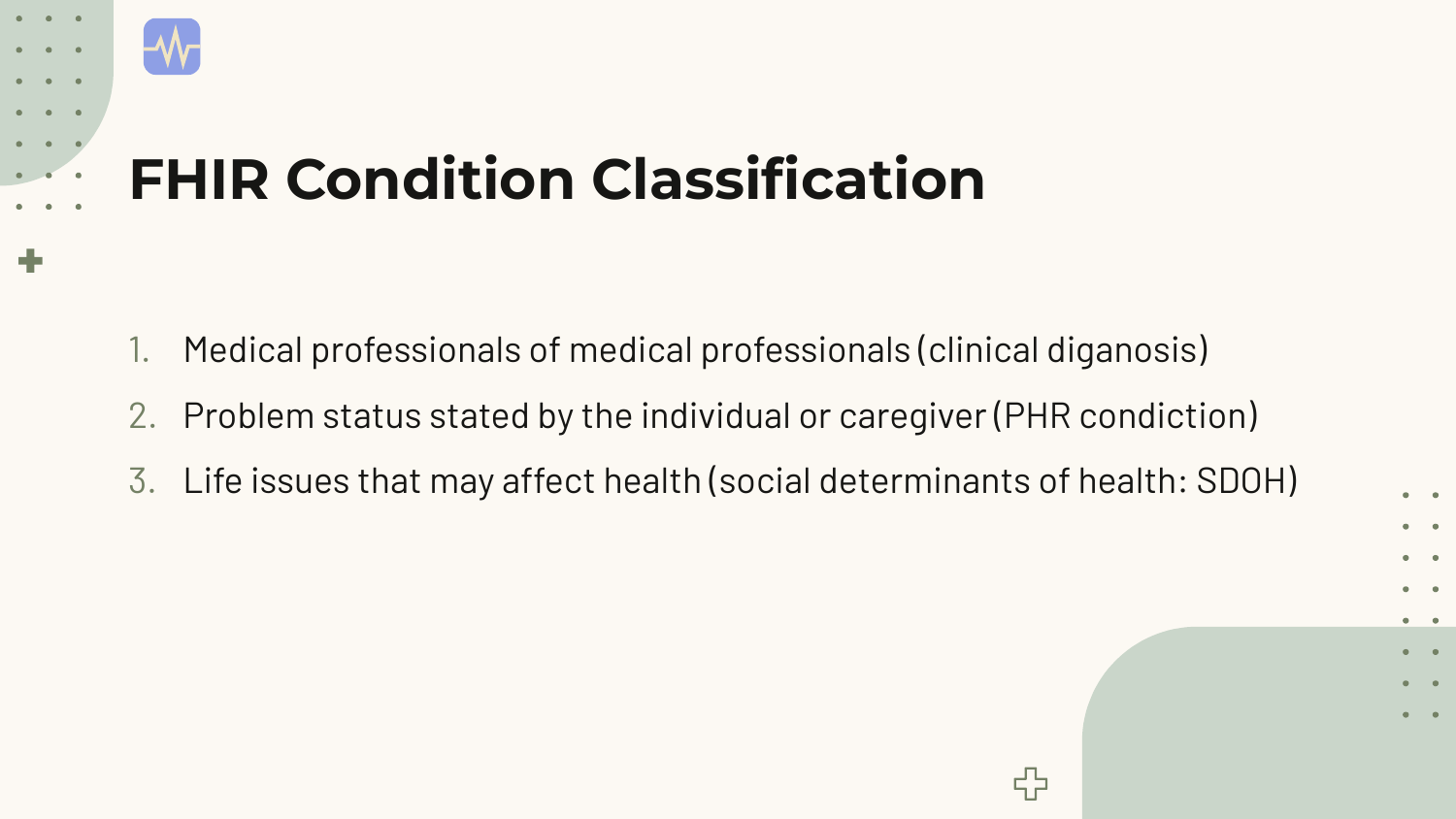

# FHIR Condition Classification
Medical professionals of medical professionals (clinical diganosis)
Problem status stated by the individual or caregiver (PHR condiction)
Life issues that may affect health (social determinants of health: SDOH)